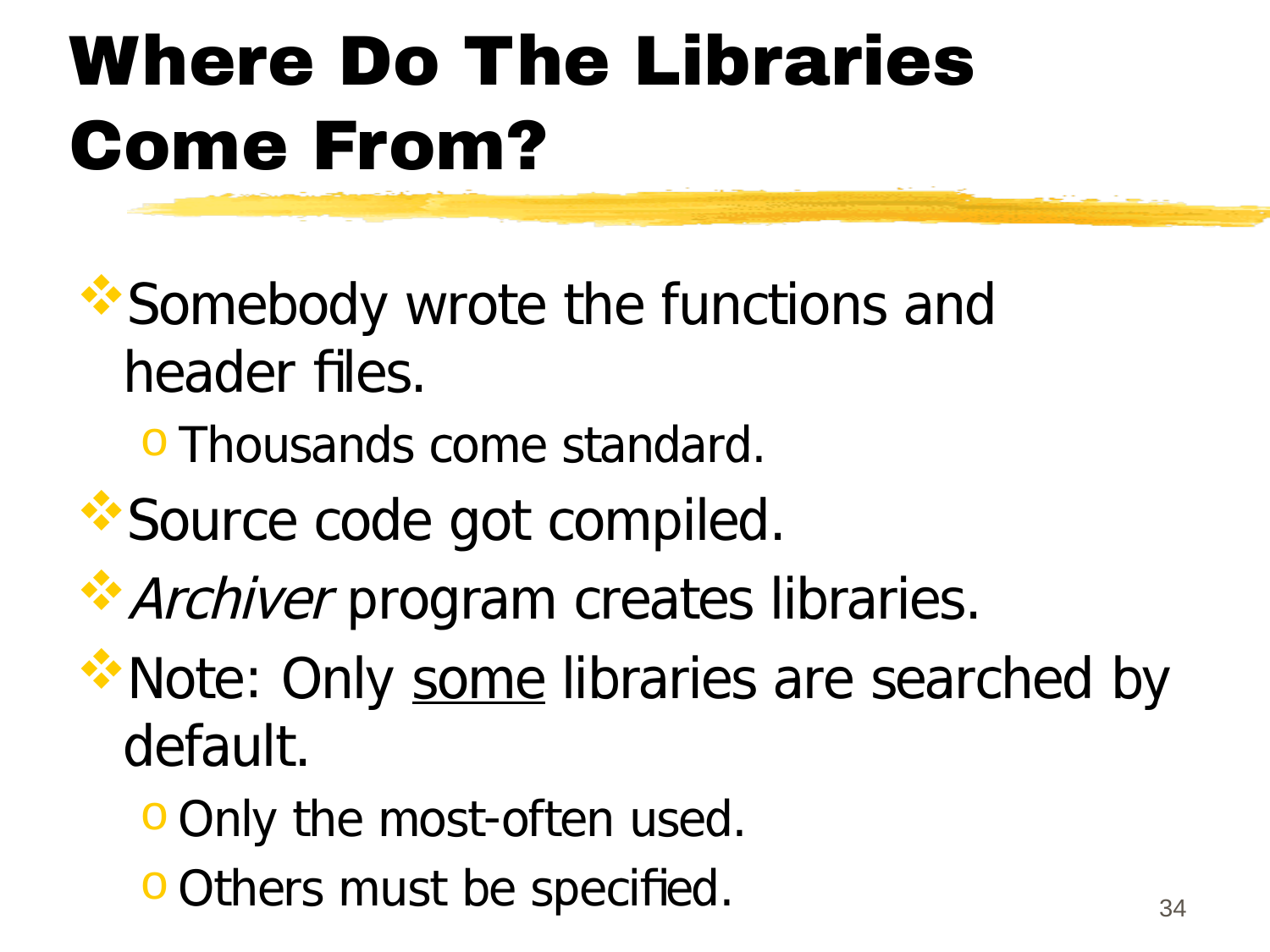

# Where Do The Libraries Come From?
Somebody wrote the functions and header files.
Thousands come standard.
Source code got compiled.
Archiver program creates libraries.
Note: Only some libraries are searched by default.
Only the most-often used.
Others must be specified.
34